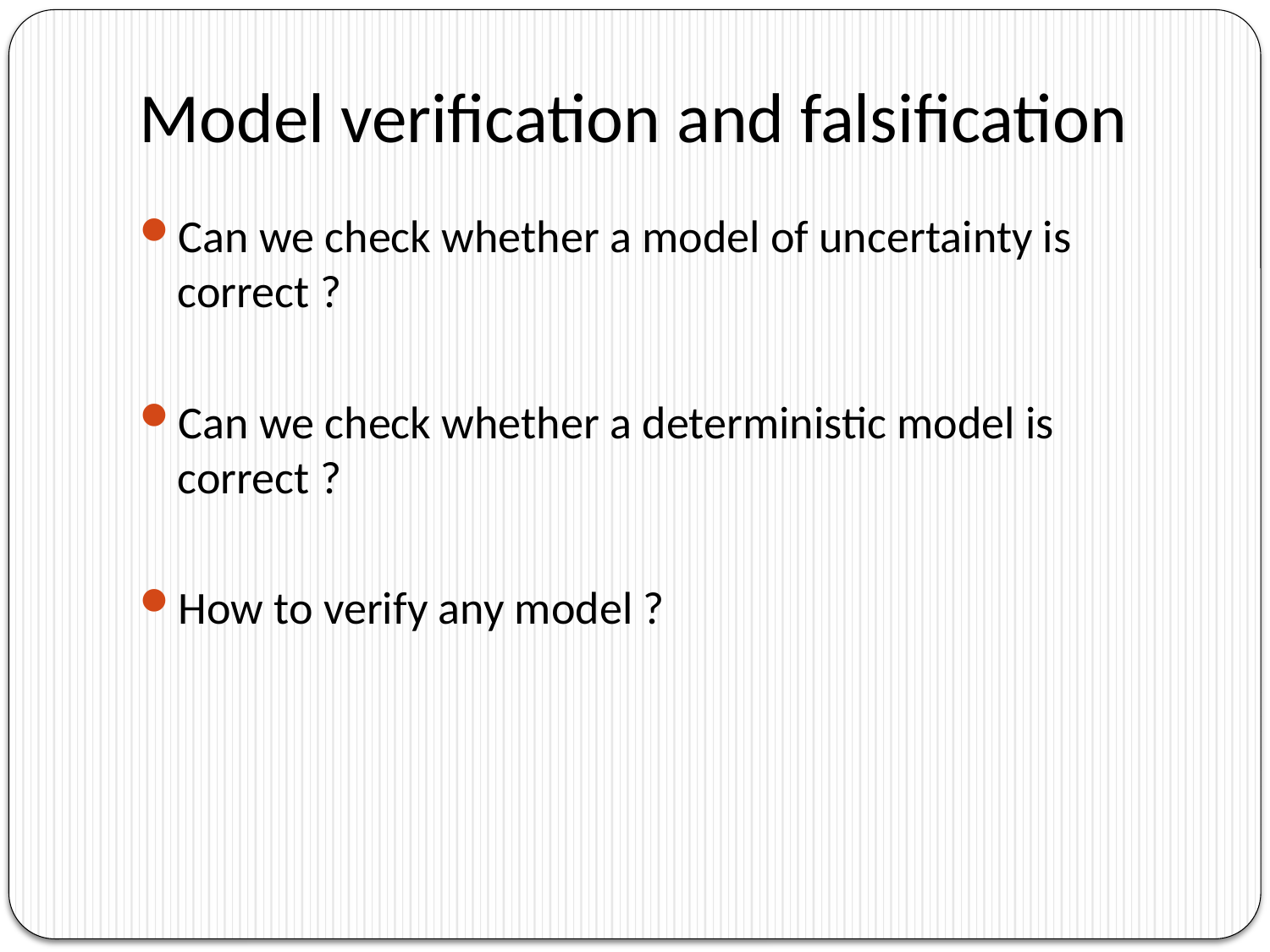

# Model verification and falsification
Can we check whether a model of uncertainty is correct ?

Can we check whether a deterministic model is correct ?

How to verify any model ?